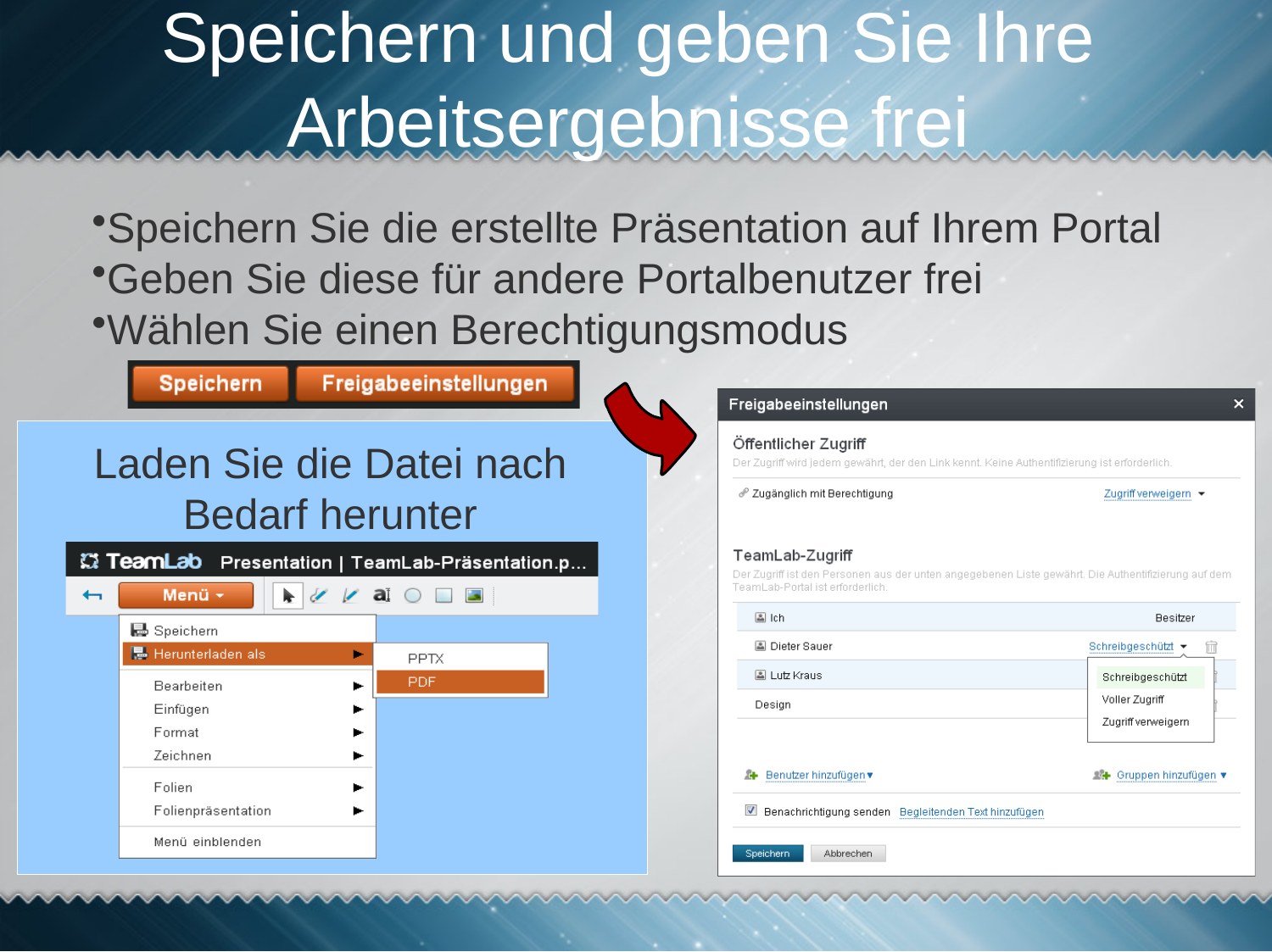

# Speichern und geben Sie Ihre Arbeitsergebnisse frei

Speichern Sie die erstellte Präsentation auf Ihrem Portal
Geben Sie diese für andere Portalbenutzer frei
Wählen Sie einen Berechtigungsmodus

Laden Sie die Datei nach Bedarf herunter